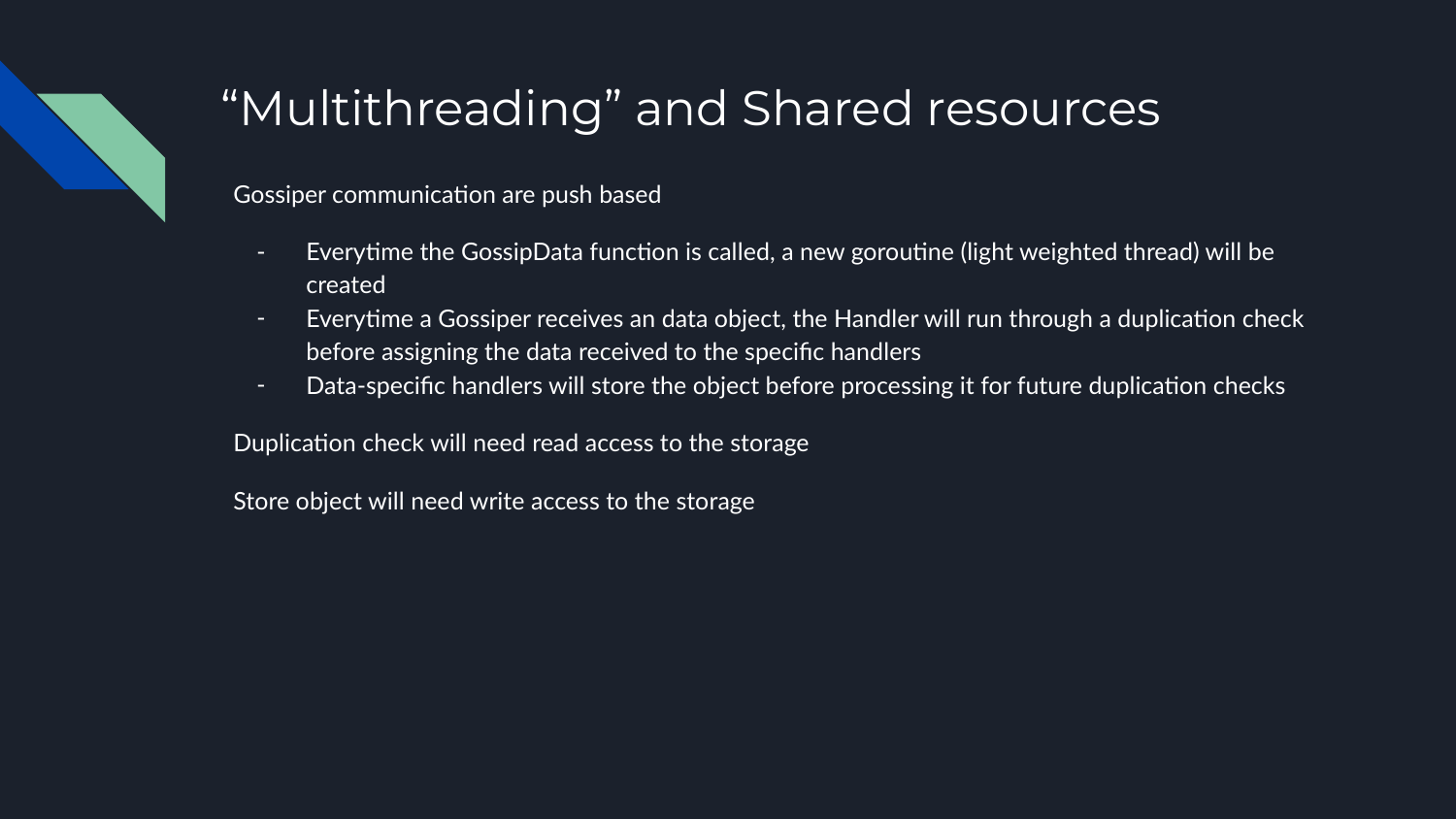

# “Multithreading” and Shared resources
Gossiper communication are push based
Everytime the GossipData function is called, a new goroutine (light weighted thread) will be created
Everytime a Gossiper receives an data object, the Handler will run through a duplication check before assigning the data received to the specific handlers
Data-specific handlers will store the object before processing it for future duplication checks
Duplication check will need read access to the storage
Store object will need write access to the storage